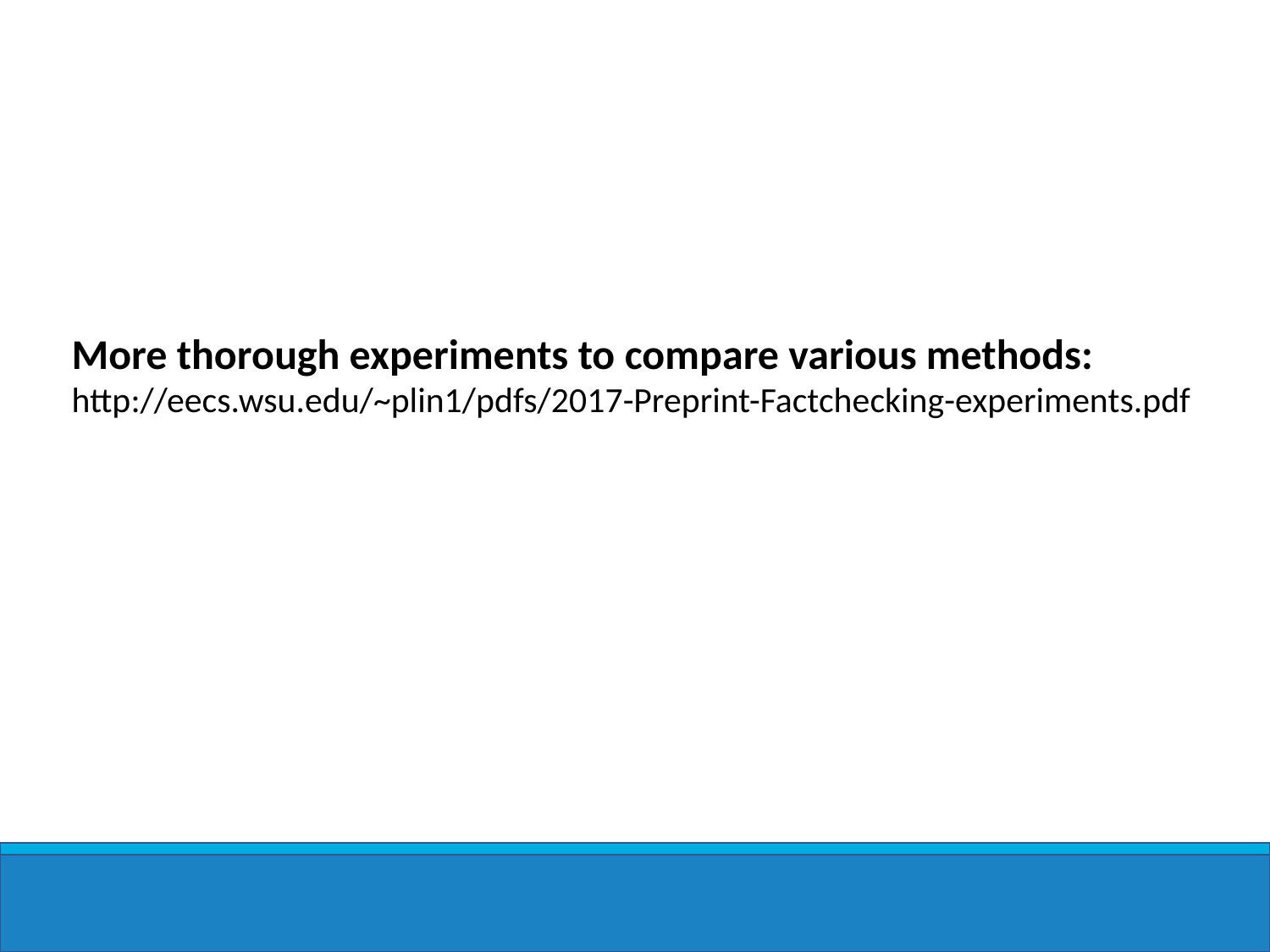

More thorough experiments to compare various methods:
http://eecs.wsu.edu/~plin1/pdfs/2017-Preprint-Factchecking-experiments.pdf